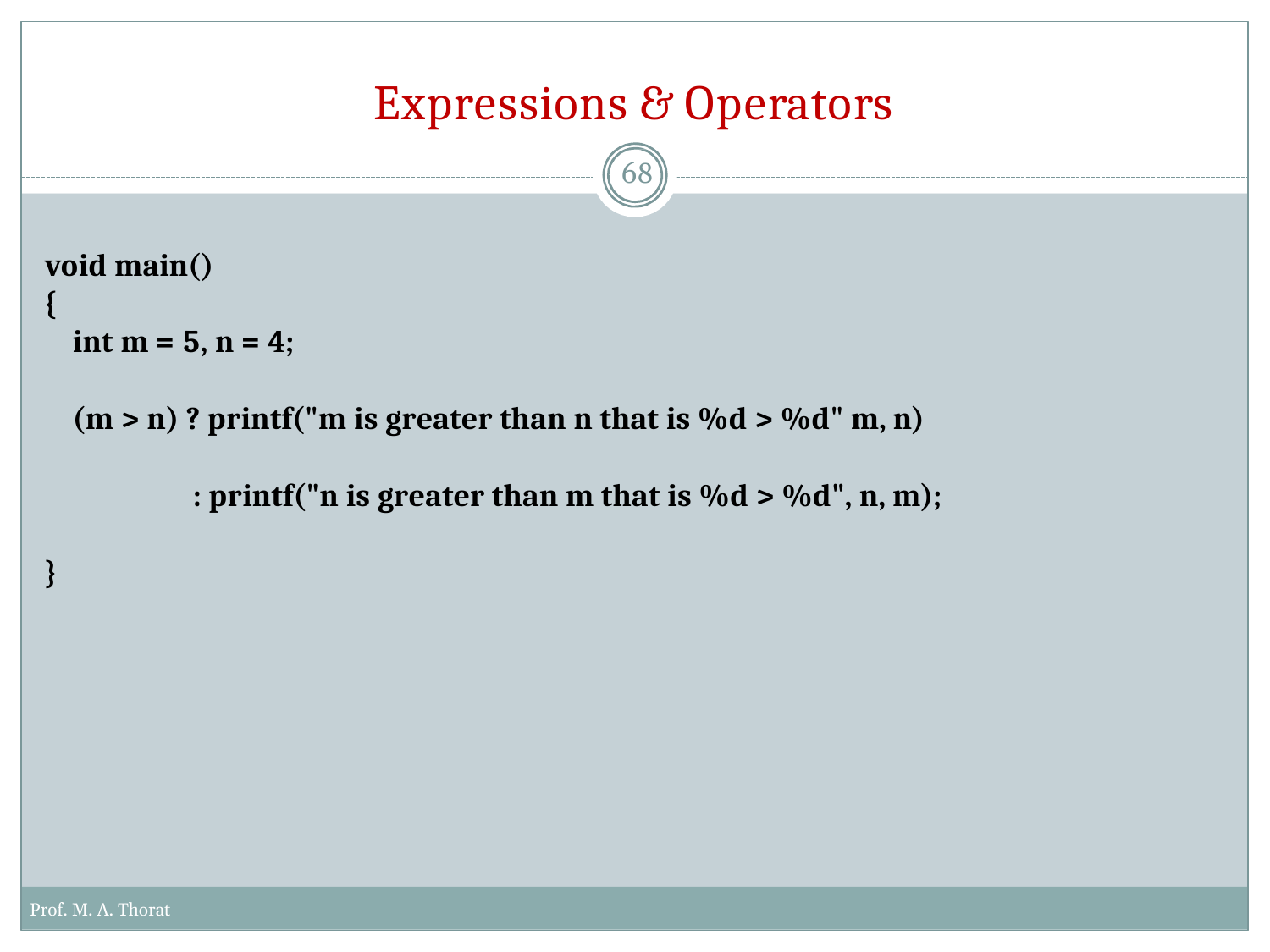

# Expressions & Operators
68
void main()
{
int m = 5, n = 4;

(m > n) ? printf("m is greater than n that is %d > %d" m, n)

: printf("n is greater than m that is %d > %d", n, m);

}
Prof. M. A. Thorat